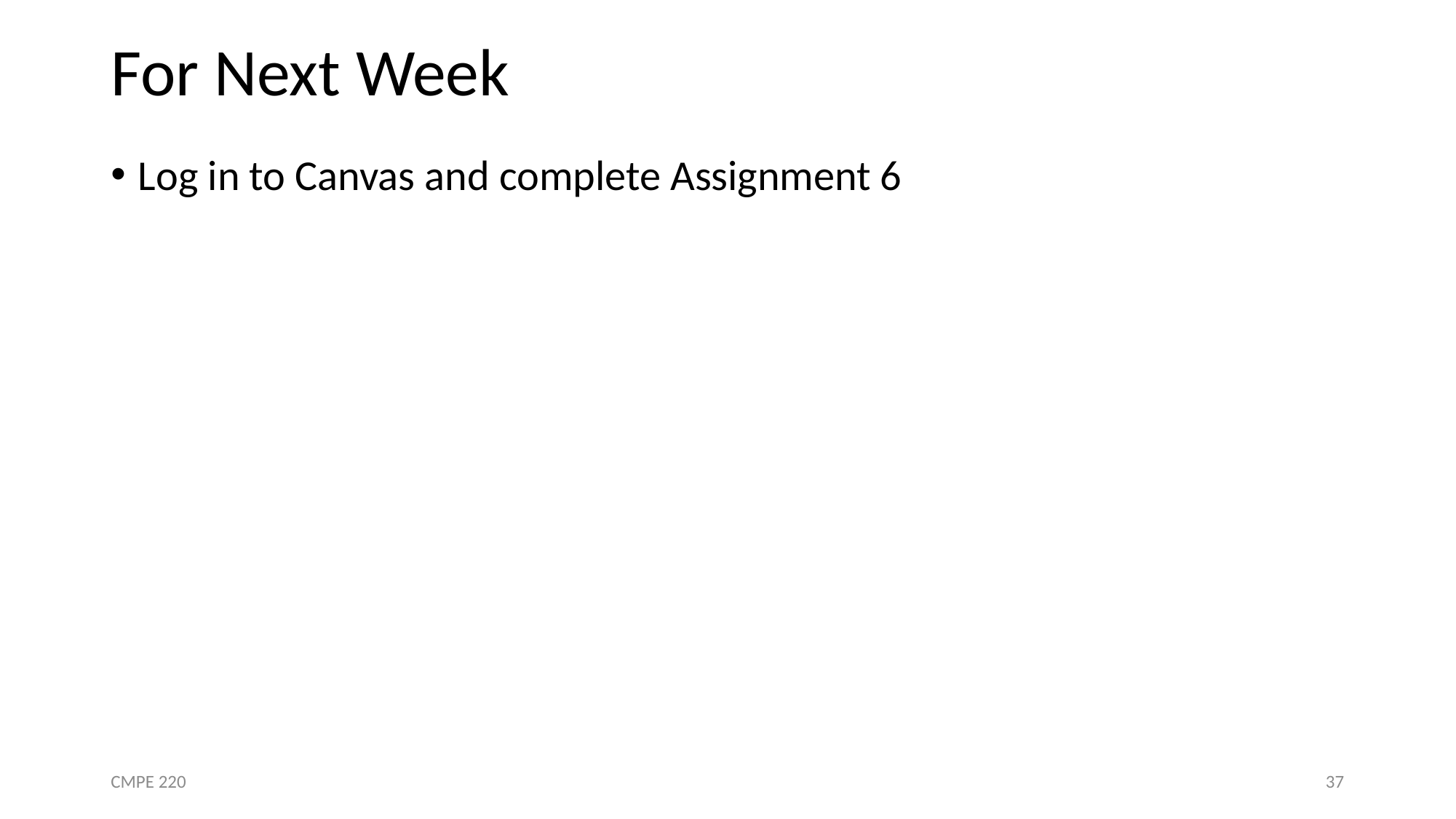

# For Next Week
Log in to Canvas and complete Assignment 6
CMPE 220
37